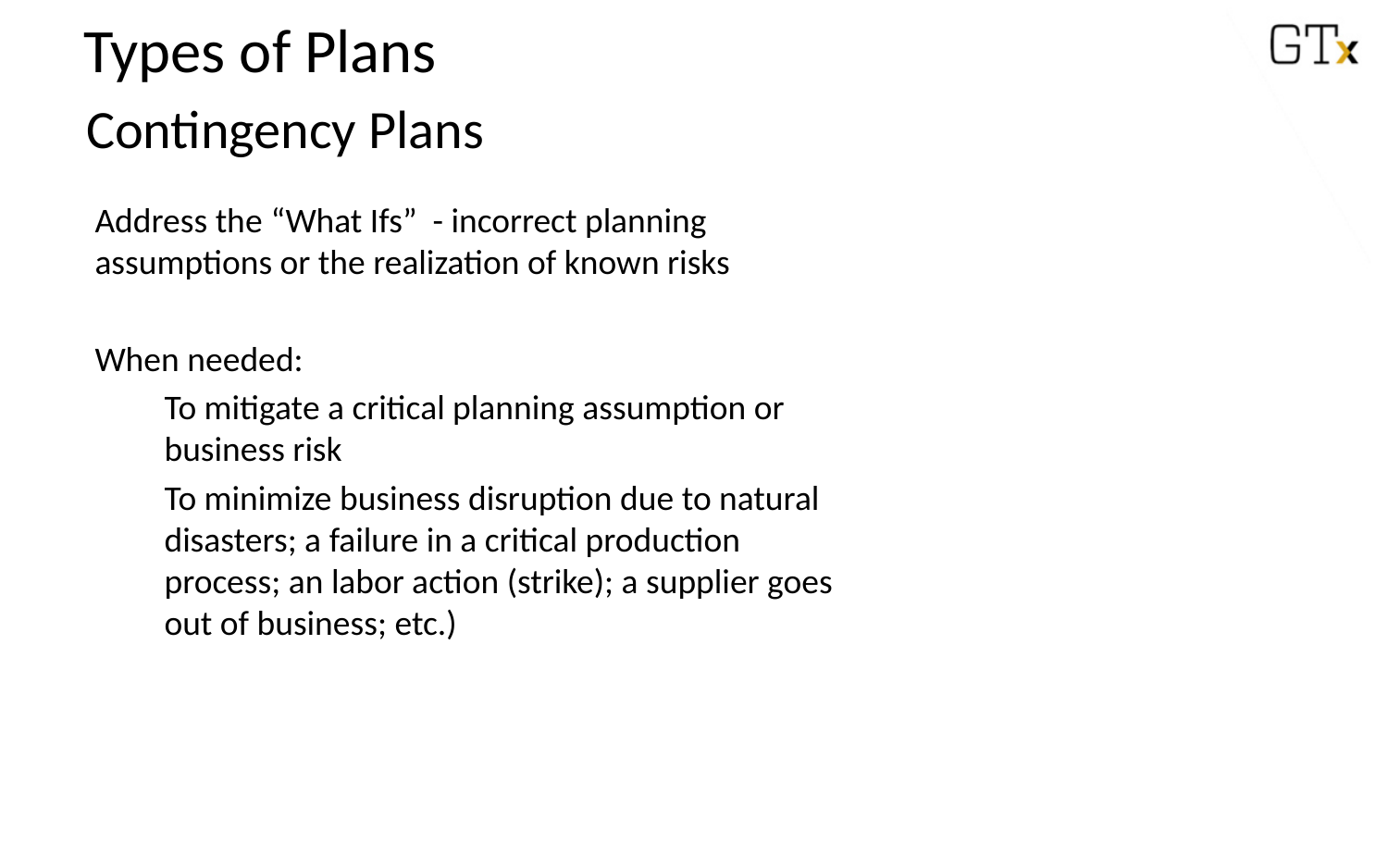

# Types of Plans
Contingency Plans
Address the “What Ifs”  - incorrect planning assumptions or the realization of known risks

When needed:
To mitigate a critical planning assumption or business risk
To minimize business disruption due to natural disasters; a failure in a critical production process; an labor action (strike); a supplier goes out of business; etc.)